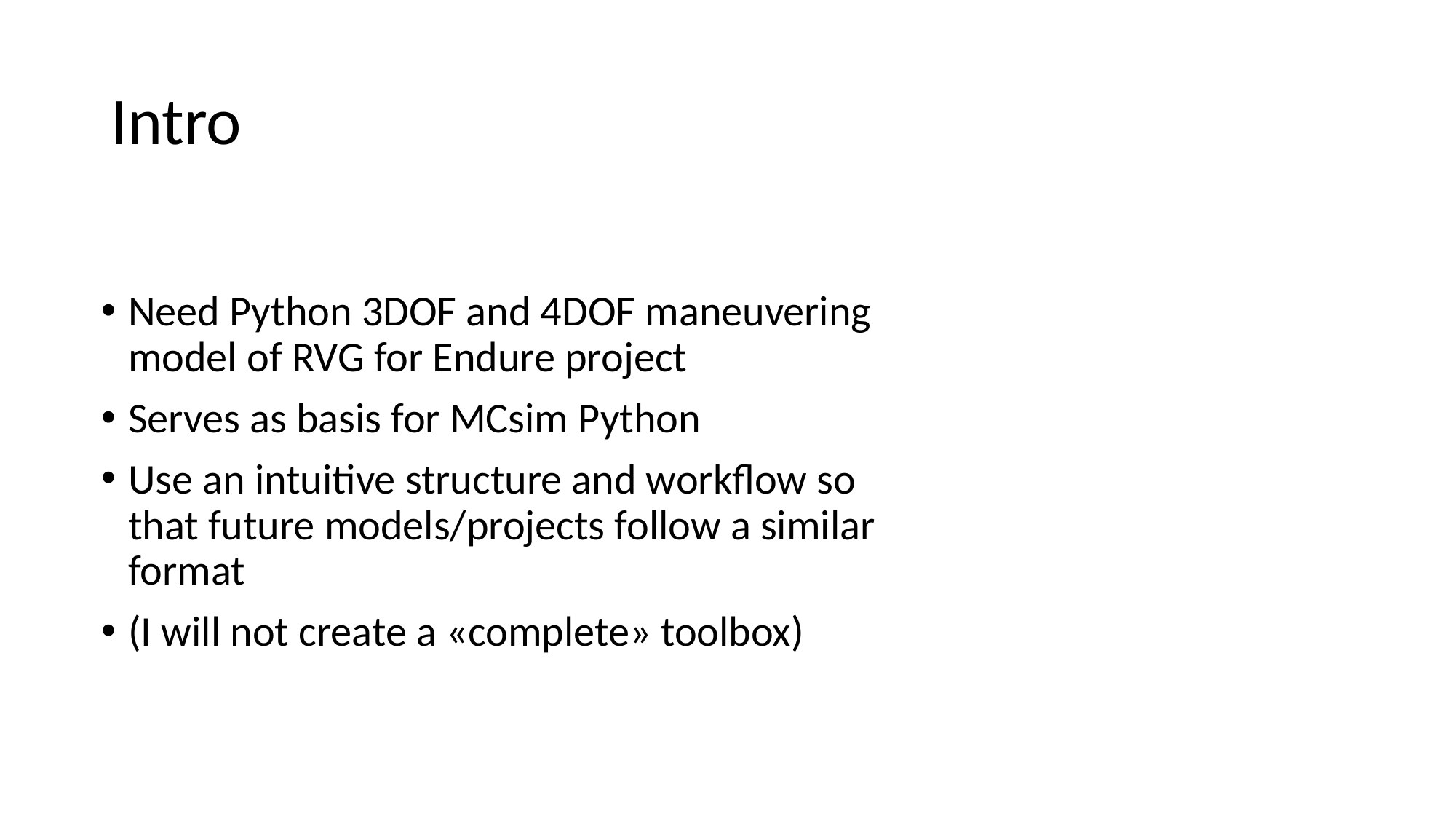

# Intro

Need Python 3DOF and 4DOF maneuvering model of RVG for Endure project
Serves as basis for MCsim Python
Use an intuitive structure and workflow so that future models/projects follow a similar format
(I will not create a «complete» toolbox)